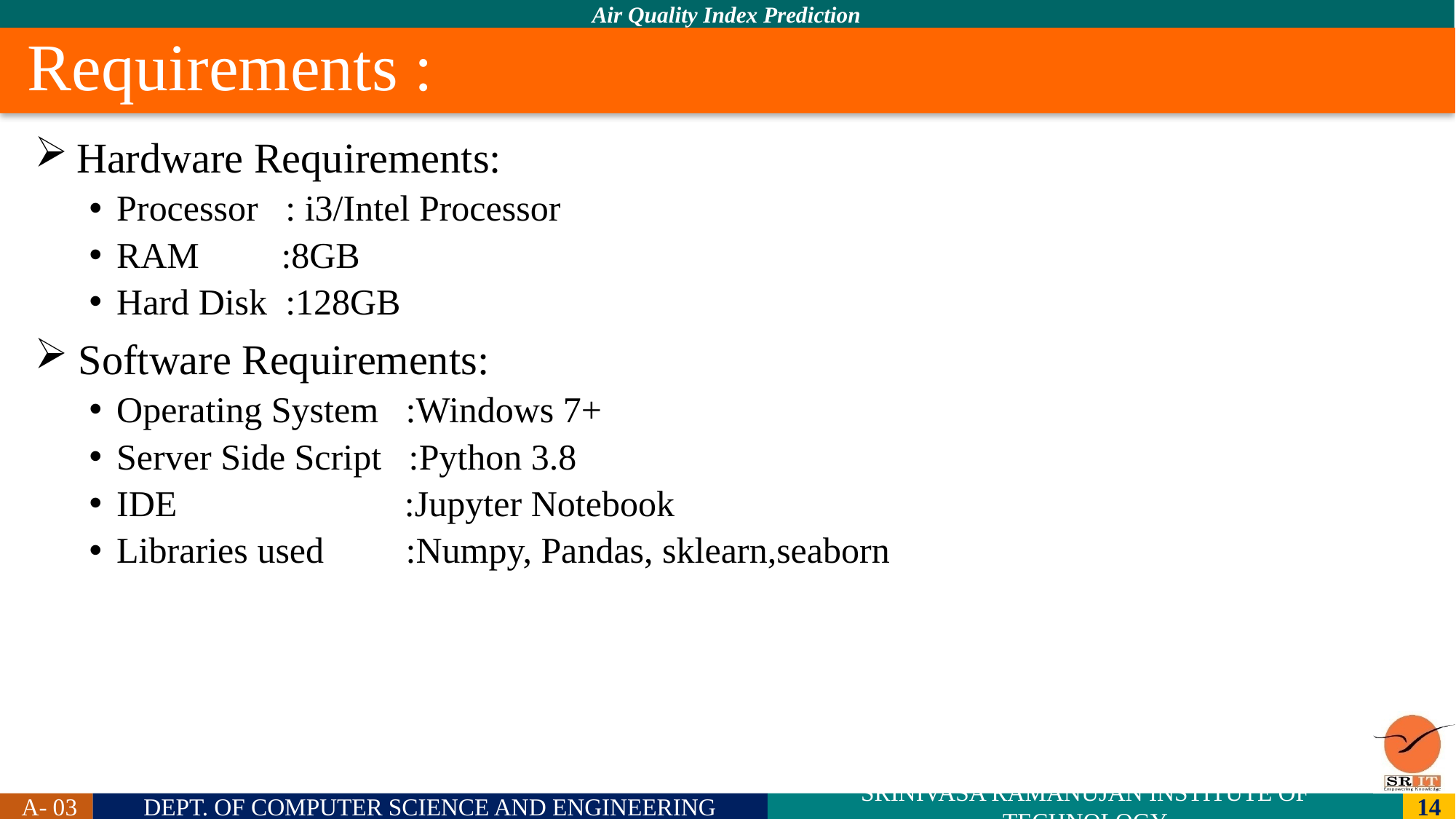

# Requirements :
Hardware Requirements:
Processor   : i3/Intel Processor
RAM         :8GB
Hard Disk  :128GB
Software Requirements:
Operating System   :Windows 7+
Server Side Script   :Python 3.8
IDE                         :Jupyter Notebook
Libraries used         :Numpy, Pandas, sklearn,seaborn